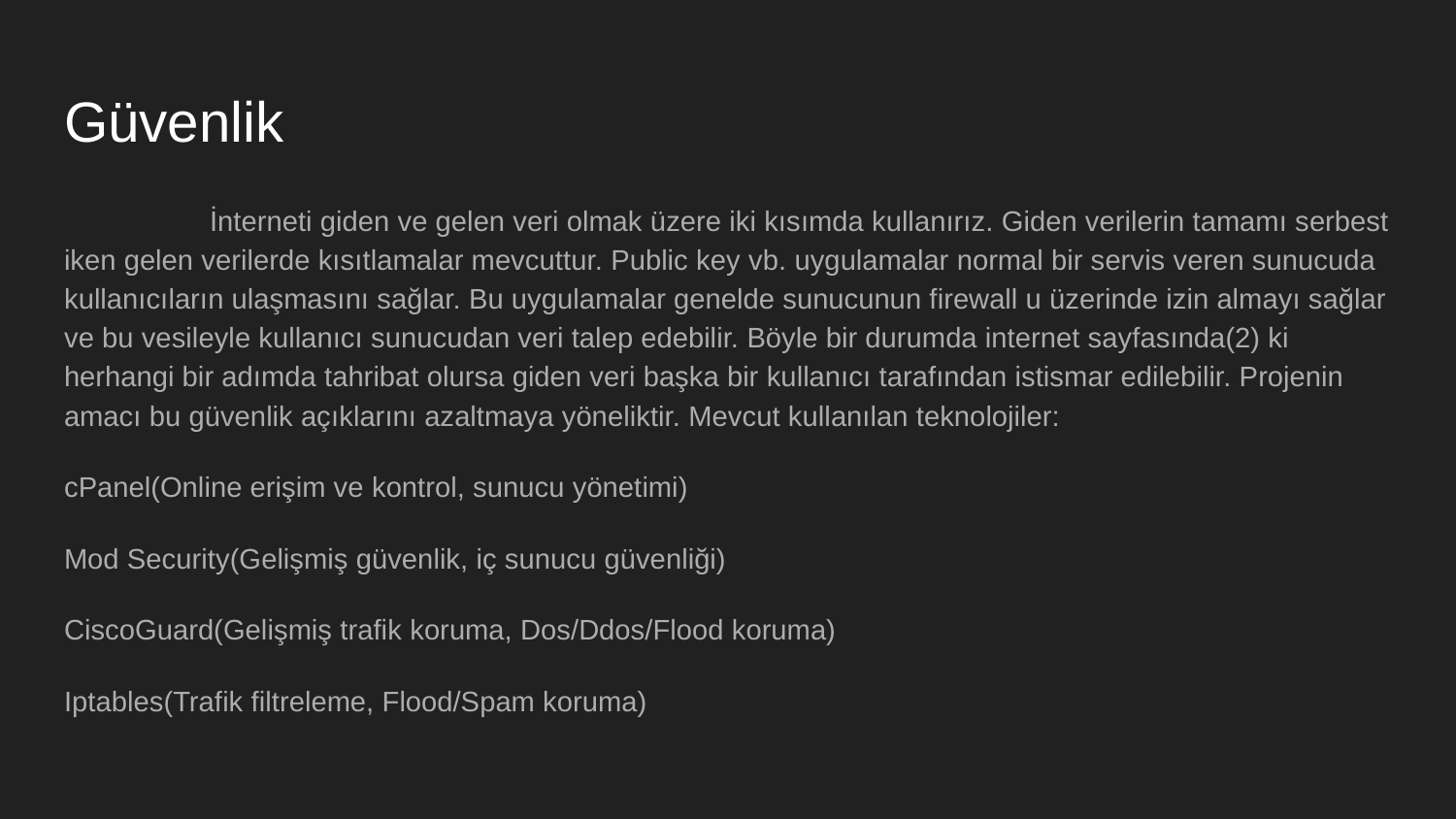

# Güvenlik
	İnterneti giden ve gelen veri olmak üzere iki kısımda kullanırız. Giden verilerin tamamı serbest iken gelen verilerde kısıtlamalar mevcuttur. Public key vb. uygulamalar normal bir servis veren sunucuda kullanıcıların ulaşmasını sağlar. Bu uygulamalar genelde sunucunun firewall u üzerinde izin almayı sağlar ve bu vesileyle kullanıcı sunucudan veri talep edebilir. Böyle bir durumda internet sayfasında(2) ki herhangi bir adımda tahribat olursa giden veri başka bir kullanıcı tarafından istismar edilebilir. Projenin amacı bu güvenlik açıklarını azaltmaya yöneliktir. Mevcut kullanılan teknolojiler:
cPanel(Online erişim ve kontrol, sunucu yönetimi)
Mod Security(Gelişmiş güvenlik, iç sunucu güvenliği)
CiscoGuard(Gelişmiş trafik koruma, Dos/Ddos/Flood koruma)
Iptables(Trafik filtreleme, Flood/Spam koruma)